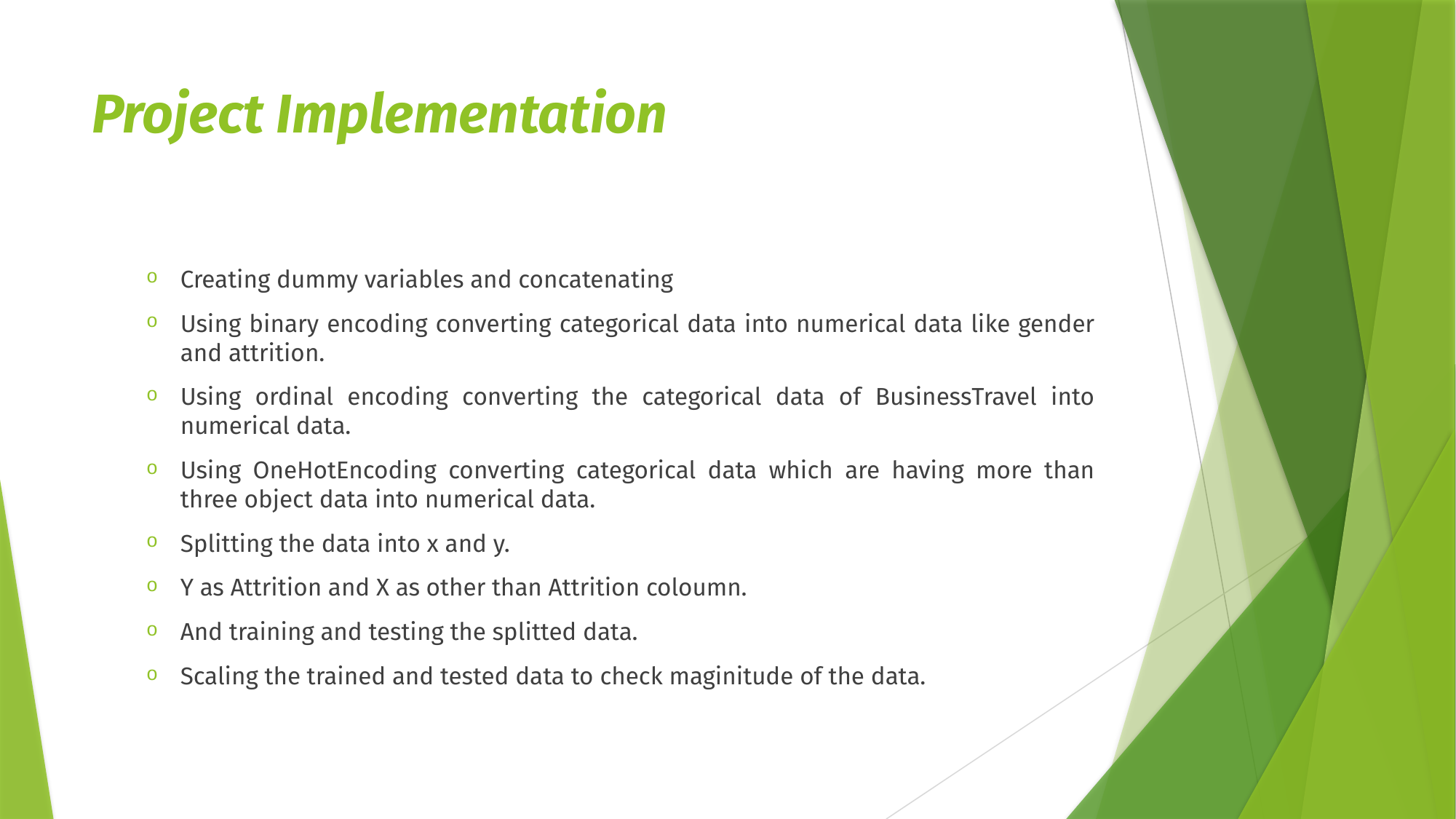

# Project Implementation
Creating dummy variables and concatenating
Using binary encoding converting categorical data into numerical data like gender and attrition.
Using ordinal encoding converting the categorical data of BusinessTravel into numerical data.
Using OneHotEncoding converting categorical data which are having more than three object data into numerical data.
Splitting the data into x and y.
Y as Attrition and X as other than Attrition coloumn.
And training and testing the splitted data.
Scaling the trained and tested data to check maginitude of the data.